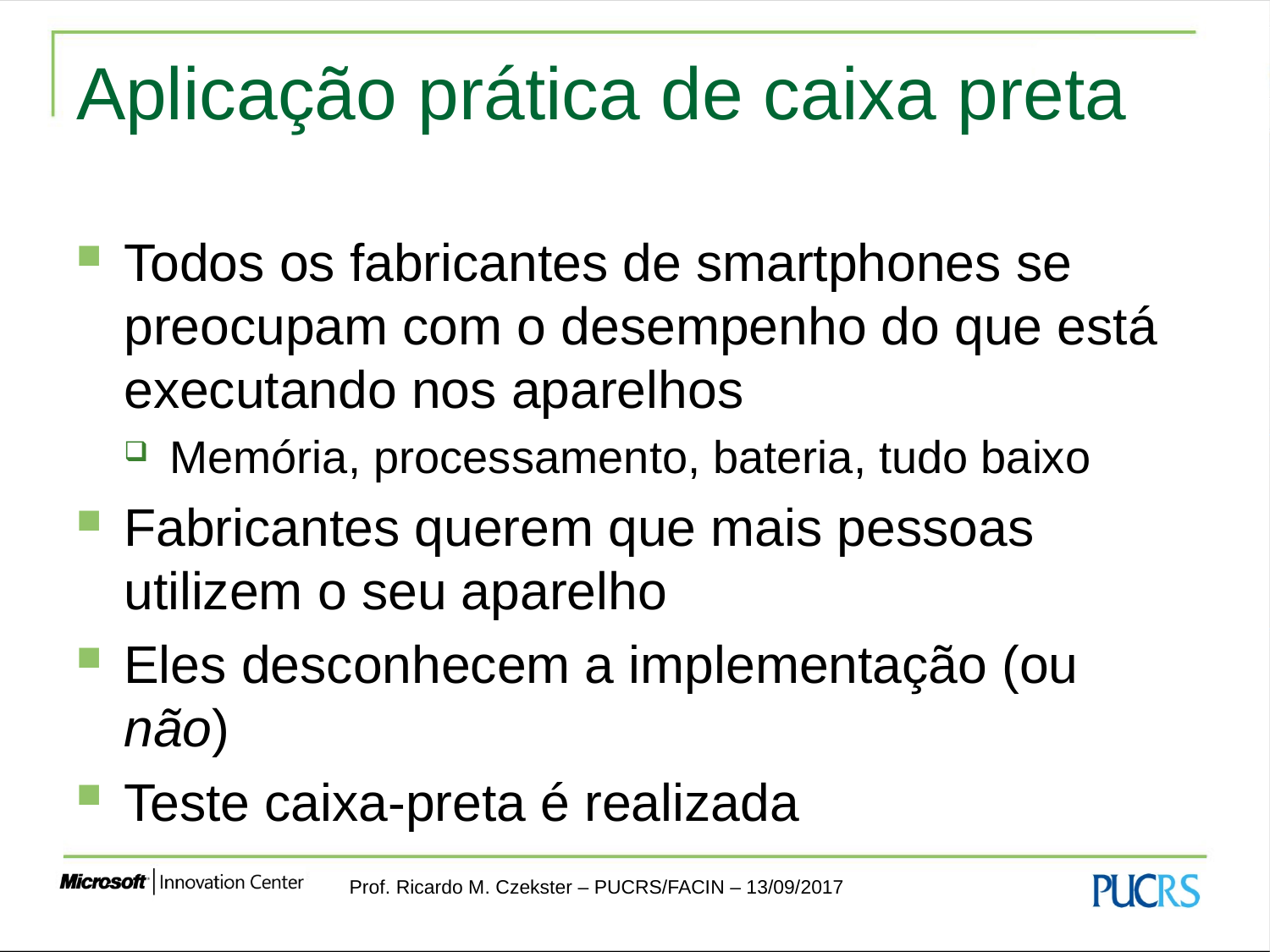

# Aplicação prática de caixa preta
Todos os fabricantes de smartphones se preocupam com o desempenho do que está executando nos aparelhos
Memória, processamento, bateria, tudo baixo
Fabricantes querem que mais pessoas utilizem o seu aparelho
Eles desconhecem a implementação (ou não)
Teste caixa-preta é realizada